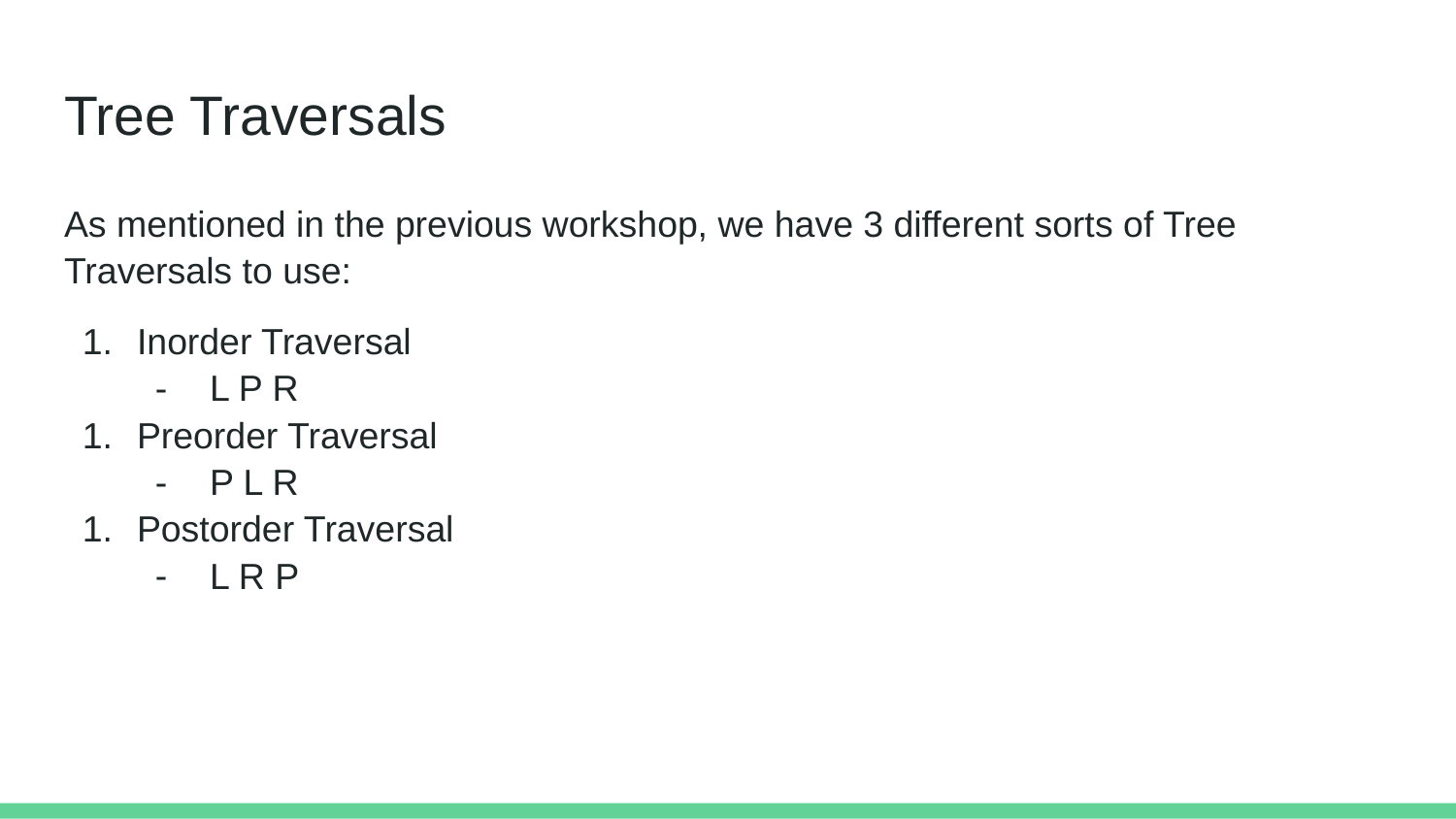

# Tree Traversals
As mentioned in the previous workshop, we have 3 different sorts of Tree Traversals to use:
Inorder Traversal
L P R
Preorder Traversal
P L R
Postorder Traversal
L R P